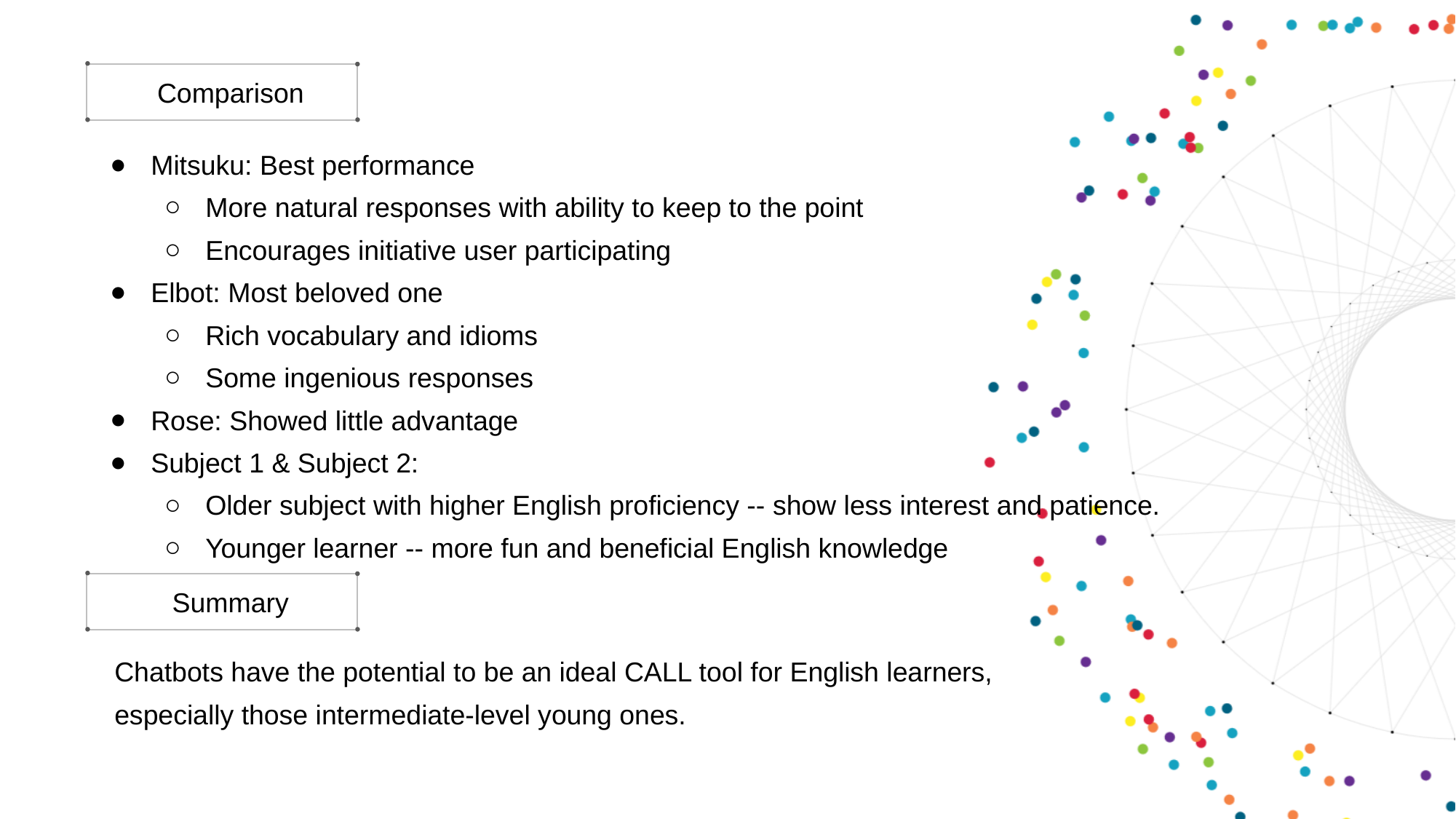

Comparison
Mitsuku: Best performance
More natural responses with ability to keep to the point
Encourages initiative user participating
Elbot: Most beloved one
Rich vocabulary and idioms
Some ingenious responses
Rose: Showed little advantage
Subject 1 & Subject 2:
Older subject with higher English proficiency -- show less interest and patience.
Younger learner -- more fun and beneficial English knowledge

Summary
Chatbots have the potential to be an ideal CALL tool for English learners, especially those intermediate-level young ones.